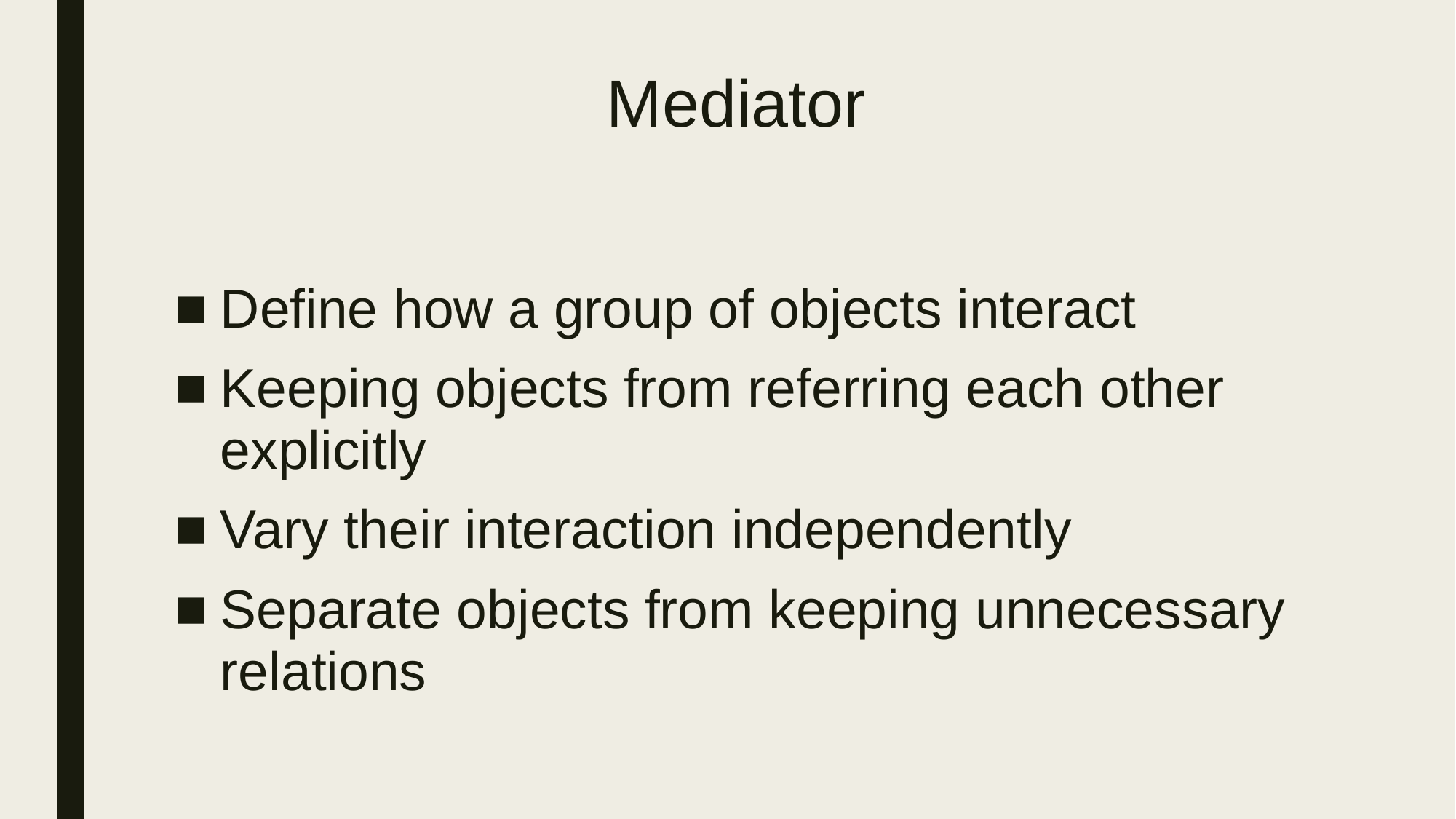

# Mediator
Define how a group of objects interact
Keeping objects from referring each other explicitly
Vary their interaction independently
Separate objects from keeping unnecessary relations